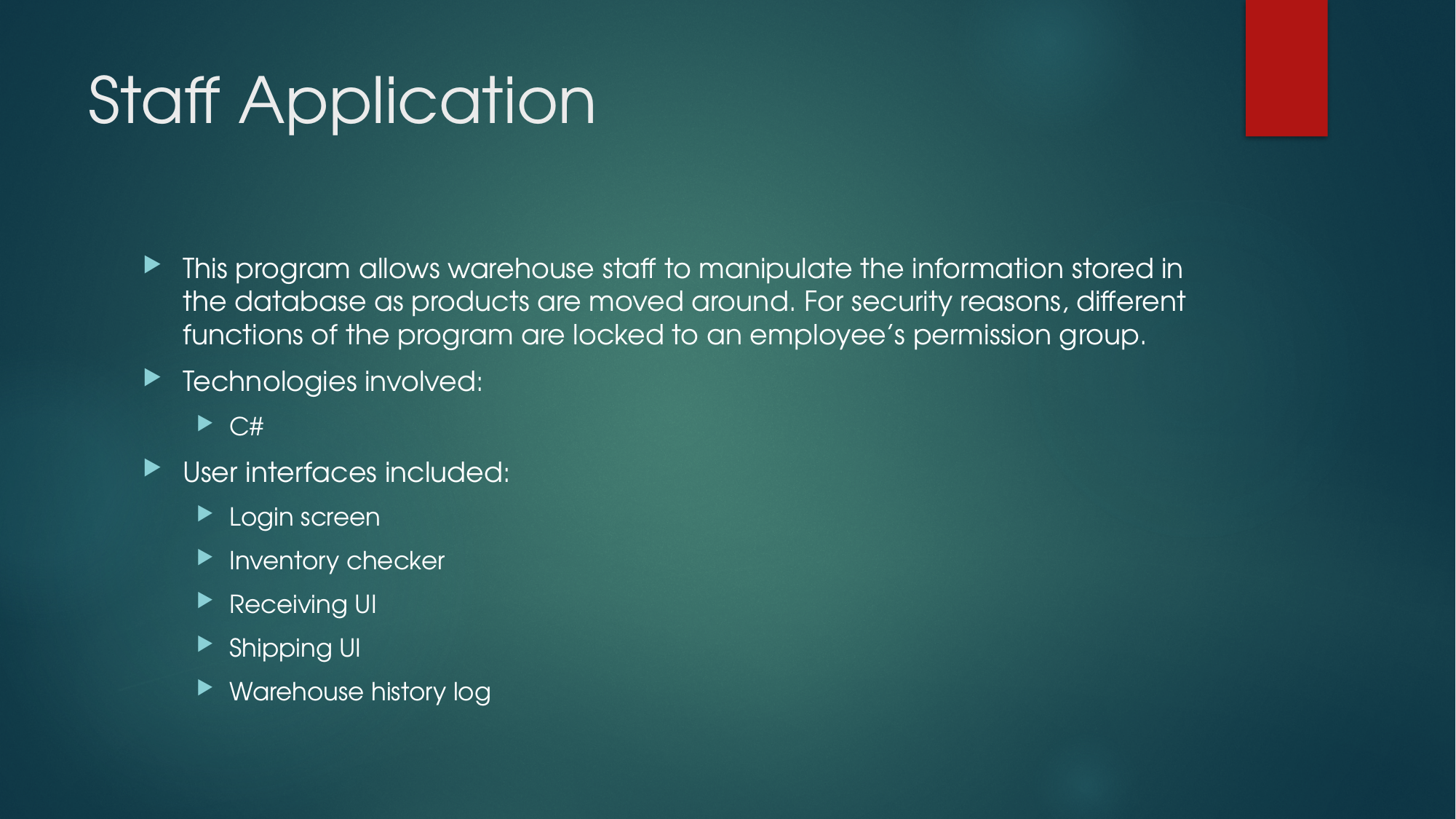

# Staff Application
This program allows warehouse staff to manipulate the information stored in the database as products are moved around. For security reasons, different functions of the program are locked to an employee’s permission group.
Technologies involved:
C#
User interfaces included:
Login screen
Inventory checker
Receiving UI
Shipping UI
Warehouse history log